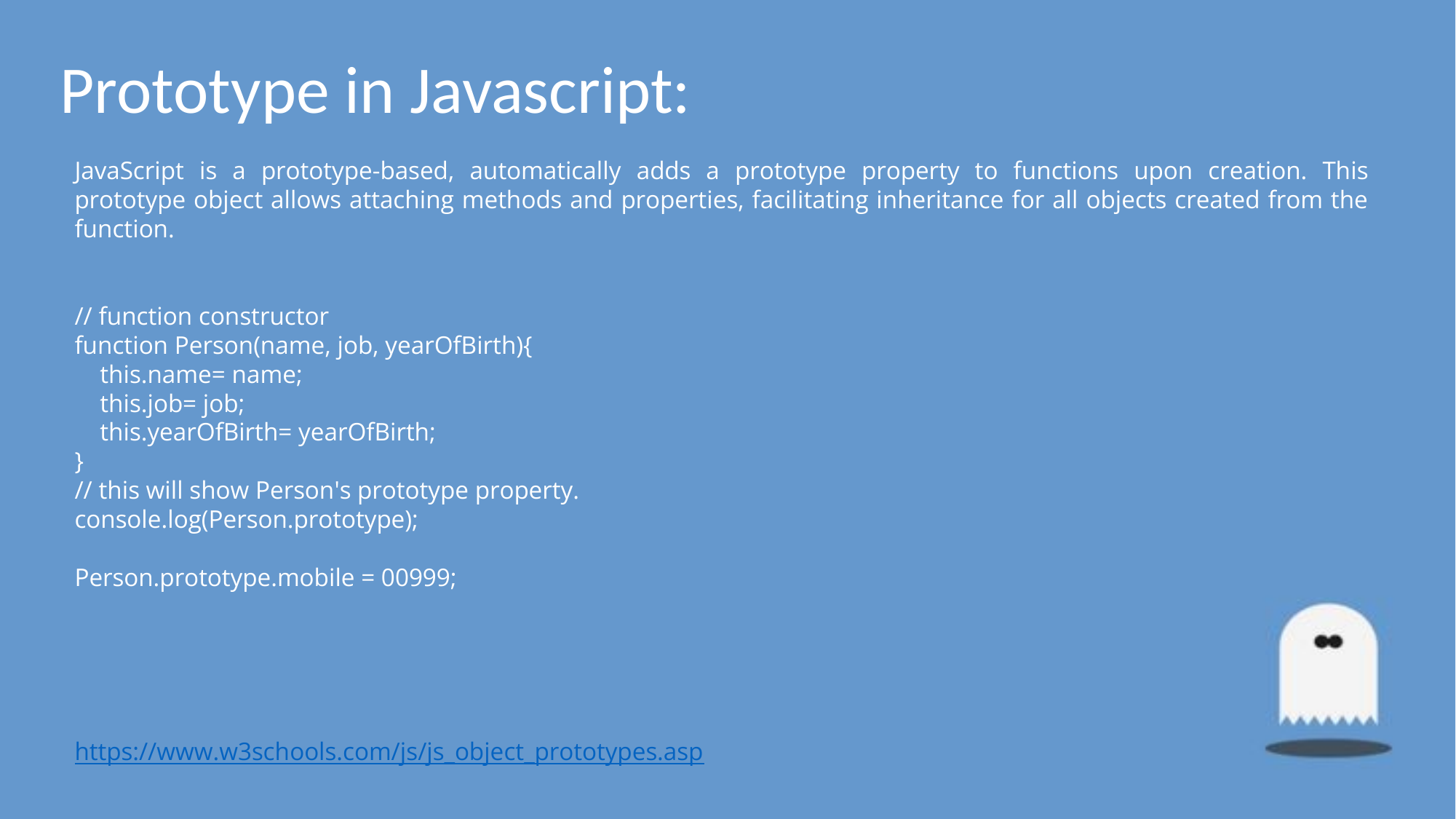

Prototype in Javascript:
JavaScript is a prototype-based, automatically adds a prototype property to functions upon creation. This prototype object allows attaching methods and properties, facilitating inheritance for all objects created from the function.

// function constructor
function Person(name, job, yearOfBirth){
    this.name= name;
    this.job= job;
    this.yearOfBirth= yearOfBirth;
}
// this will show Person's prototype property.
console.log(Person.prototype);

Person.prototype.mobile = 00999;

https://www.w3schools.com/js/js_object_prototypes.asp